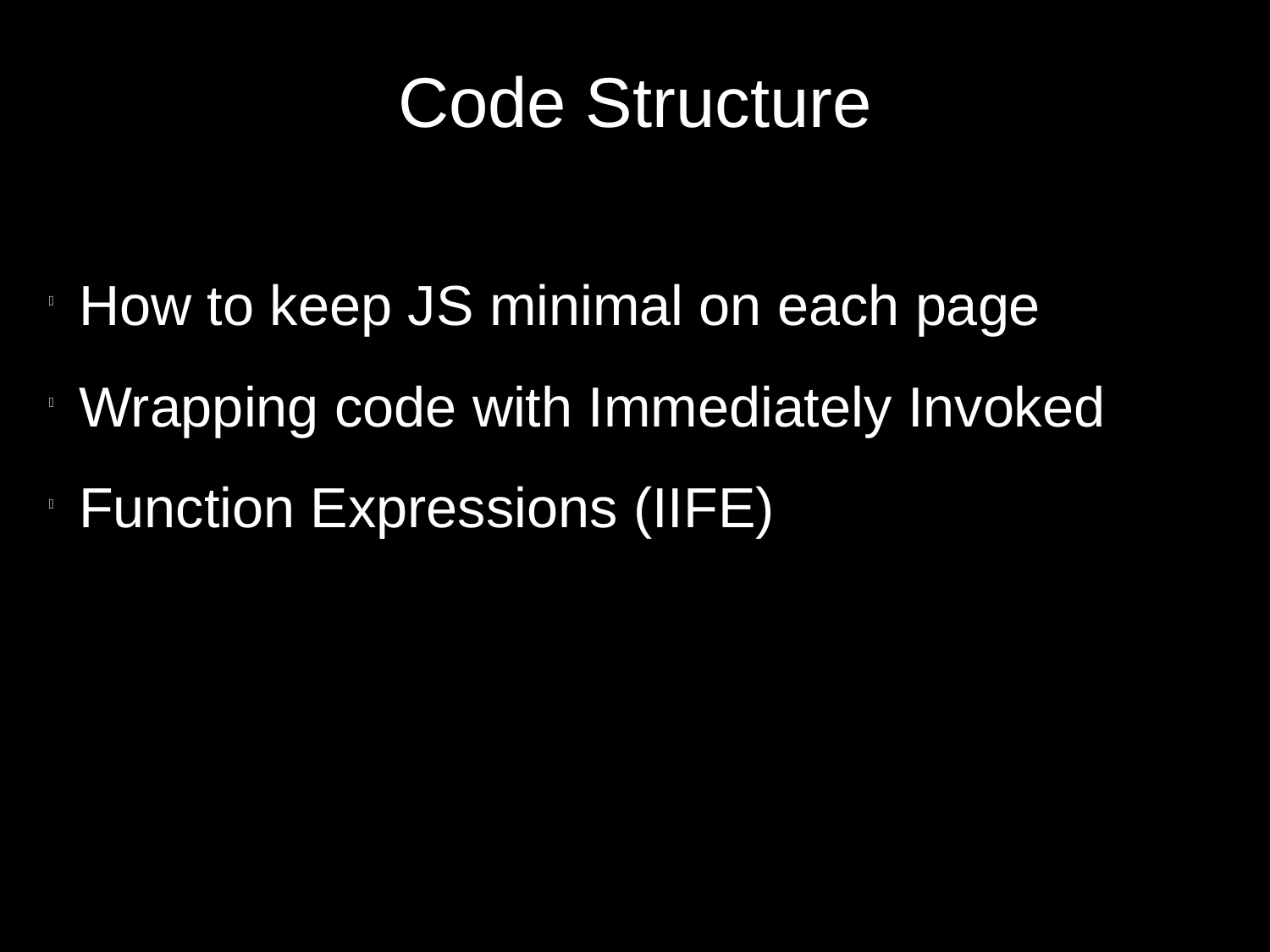

Code Structure

How to keep JS minimal on each page
Wrapping code with Immediately Invoked
Function Expressions (IIFE)